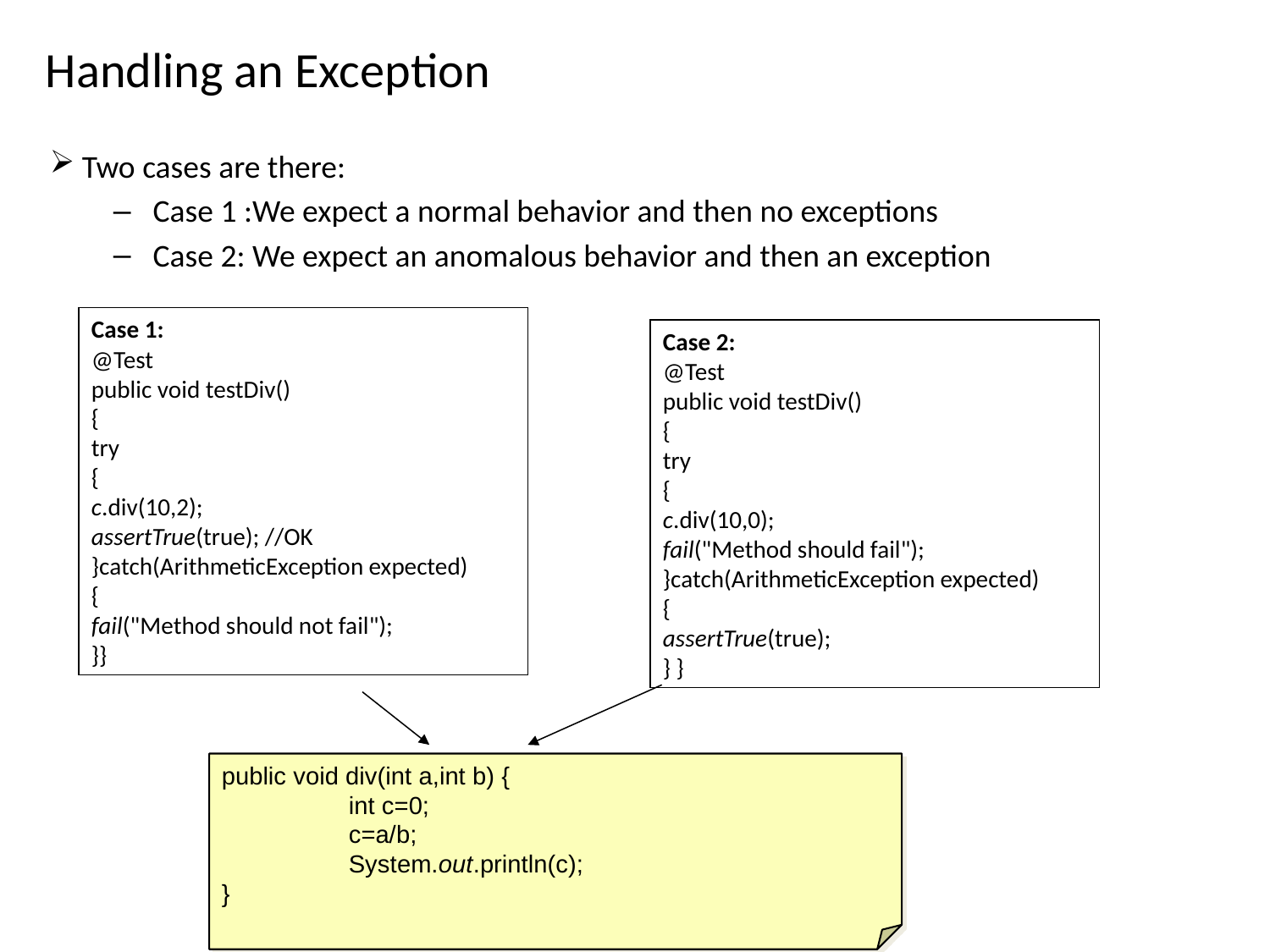

Handling an Exception
Two cases are there:
Case 1 :We expect a normal behavior and then no exceptions
Case 2: We expect an anomalous behavior and then an exception

Case 1:
@Test
public void testDiv()
{
try
{
c.div(10,2);
assertTrue(true); //OK
}catch(ArithmeticException expected)
{
fail("Method should not fail");
}}
Case 2:
@Test
public void testDiv()
{
try
{
c.div(10,0);
fail("Method should fail");
}catch(ArithmeticException expected)
{
assertTrue(true);
} }

public void div(int a,int b) {
	int c=0;
	c=a/b;
	System.out.println(c);
}